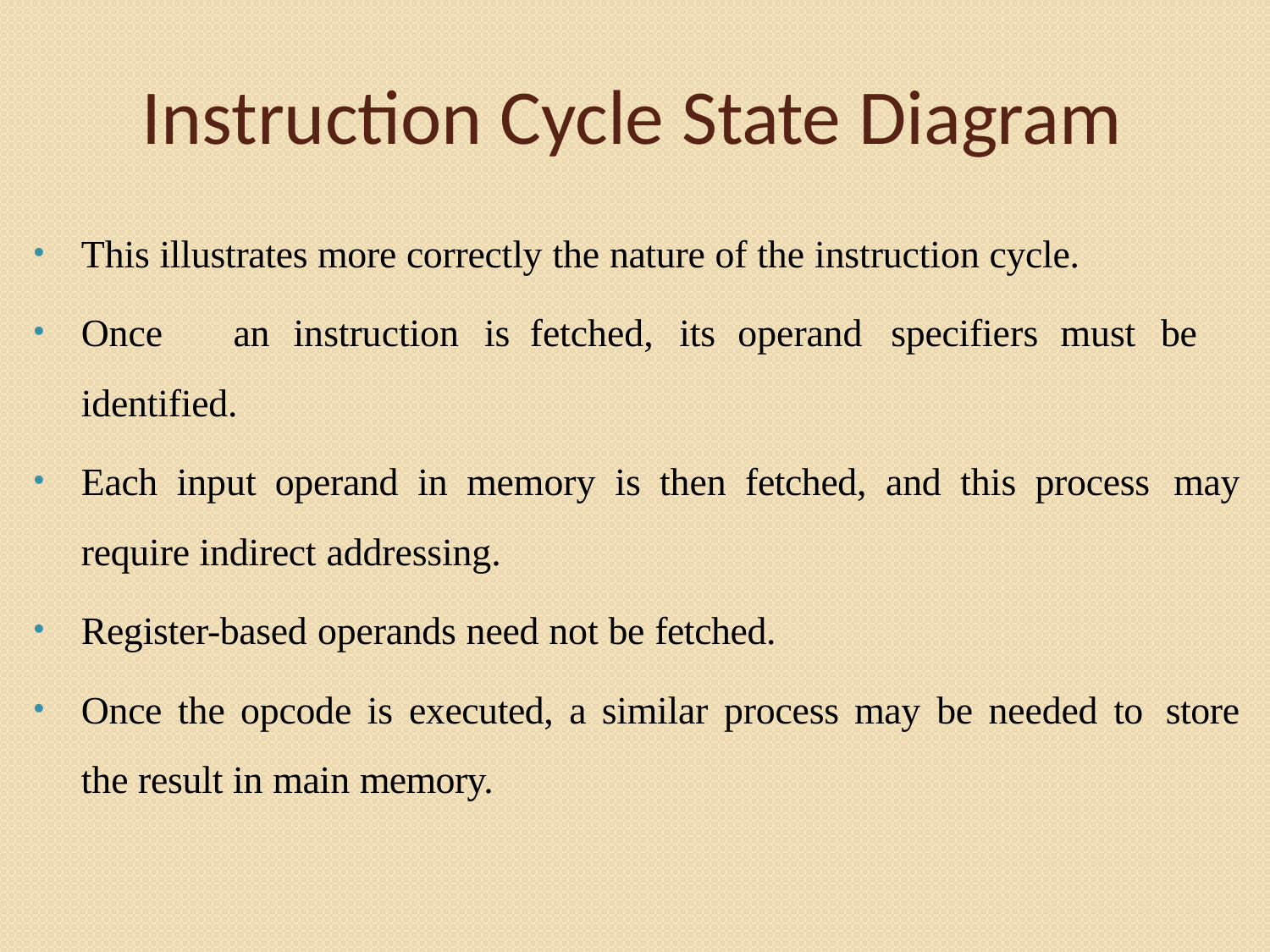

# Instruction Cycle State Diagram
This illustrates more correctly the nature of the instruction cycle.
Once	an	instruction	is	fetched,	its	operand	specifiers	must	be  identified.
Each input operand in memory is then fetched, and this process  may require indirect addressing.
Register-based operands need not be fetched.
Once the opcode is executed, a similar process may be needed to  store the result in main memory.